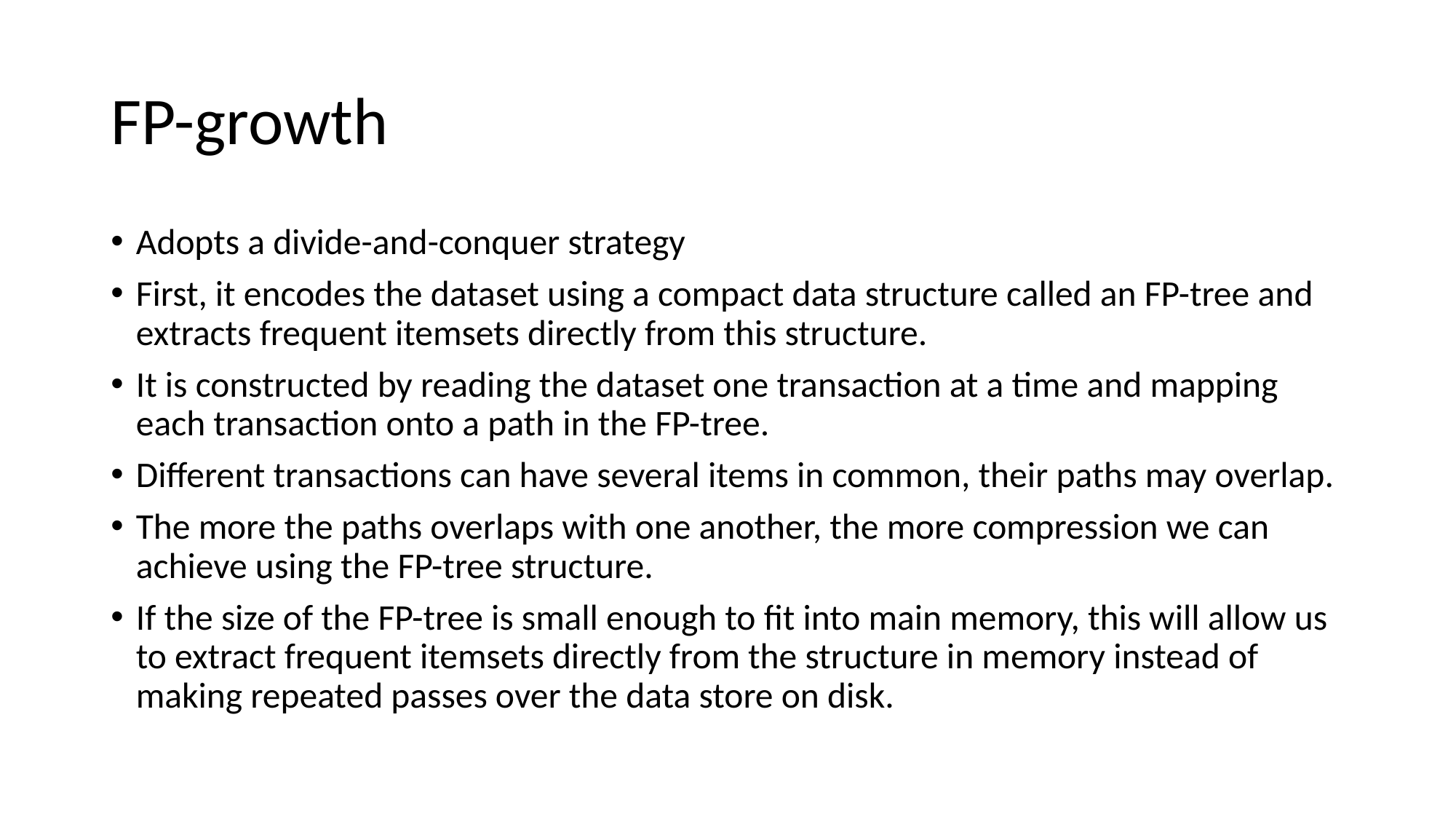

# FP-growth
Adopts a divide-and-conquer strategy
First, it encodes the dataset using a compact data structure called an FP-tree and extracts frequent itemsets directly from this structure.
It is constructed by reading the dataset one transaction at a time and mapping each transaction onto a path in the FP-tree.
Different transactions can have several items in common, their paths may overlap.
The more the paths overlaps with one another, the more compression we can achieve using the FP-tree structure.
If the size of the FP-tree is small enough to fit into main memory, this will allow us to extract frequent itemsets directly from the structure in memory instead of making repeated passes over the data store on disk.